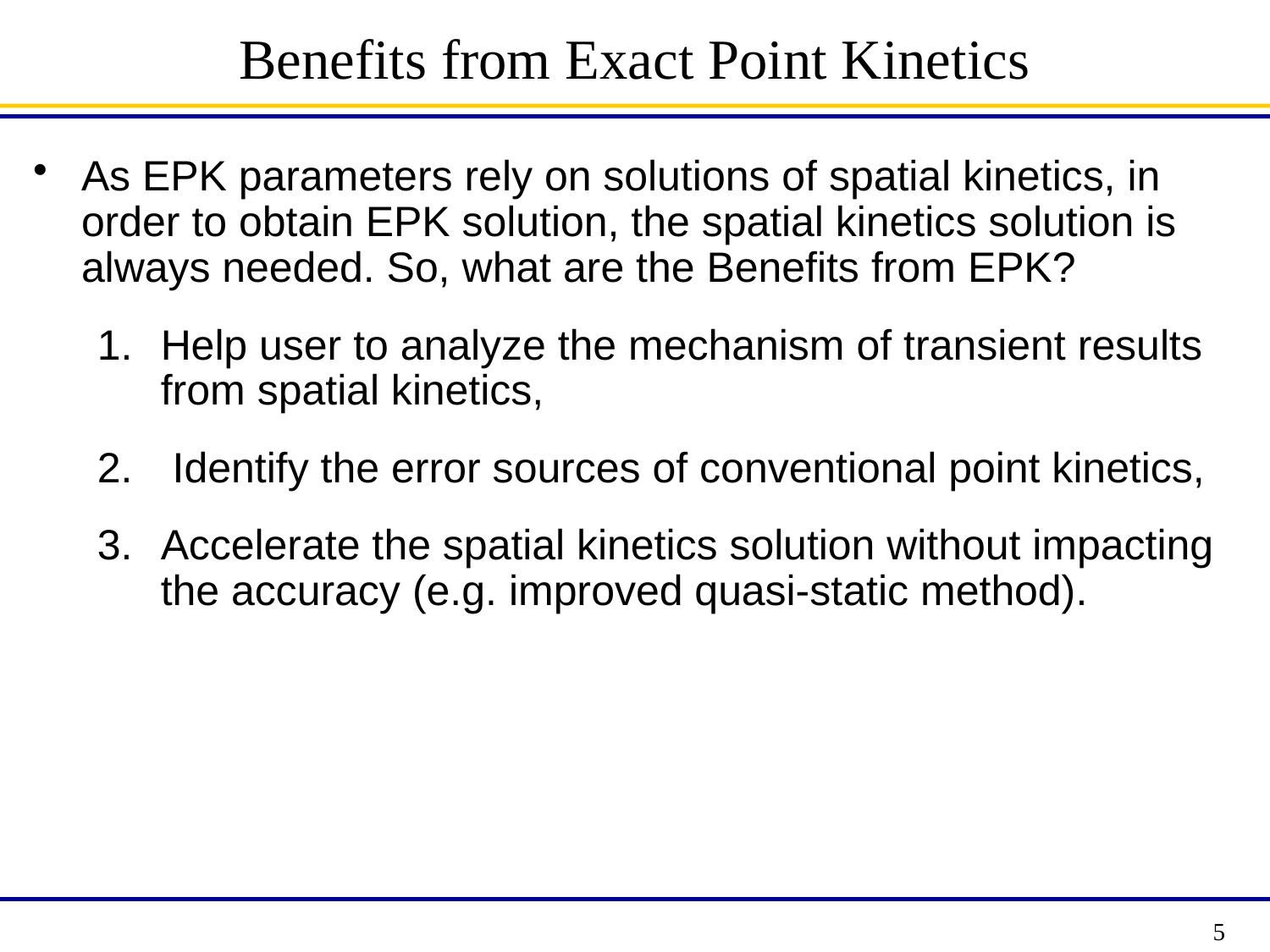

# Benefits from Exact Point Kinetics
As EPK parameters rely on solutions of spatial kinetics, in order to obtain EPK solution, the spatial kinetics solution is always needed. So, what are the Benefits from EPK?
Help user to analyze the mechanism of transient results from spatial kinetics,
 Identify the error sources of conventional point kinetics,
Accelerate the spatial kinetics solution without impacting the accuracy (e.g. improved quasi-static method).
5